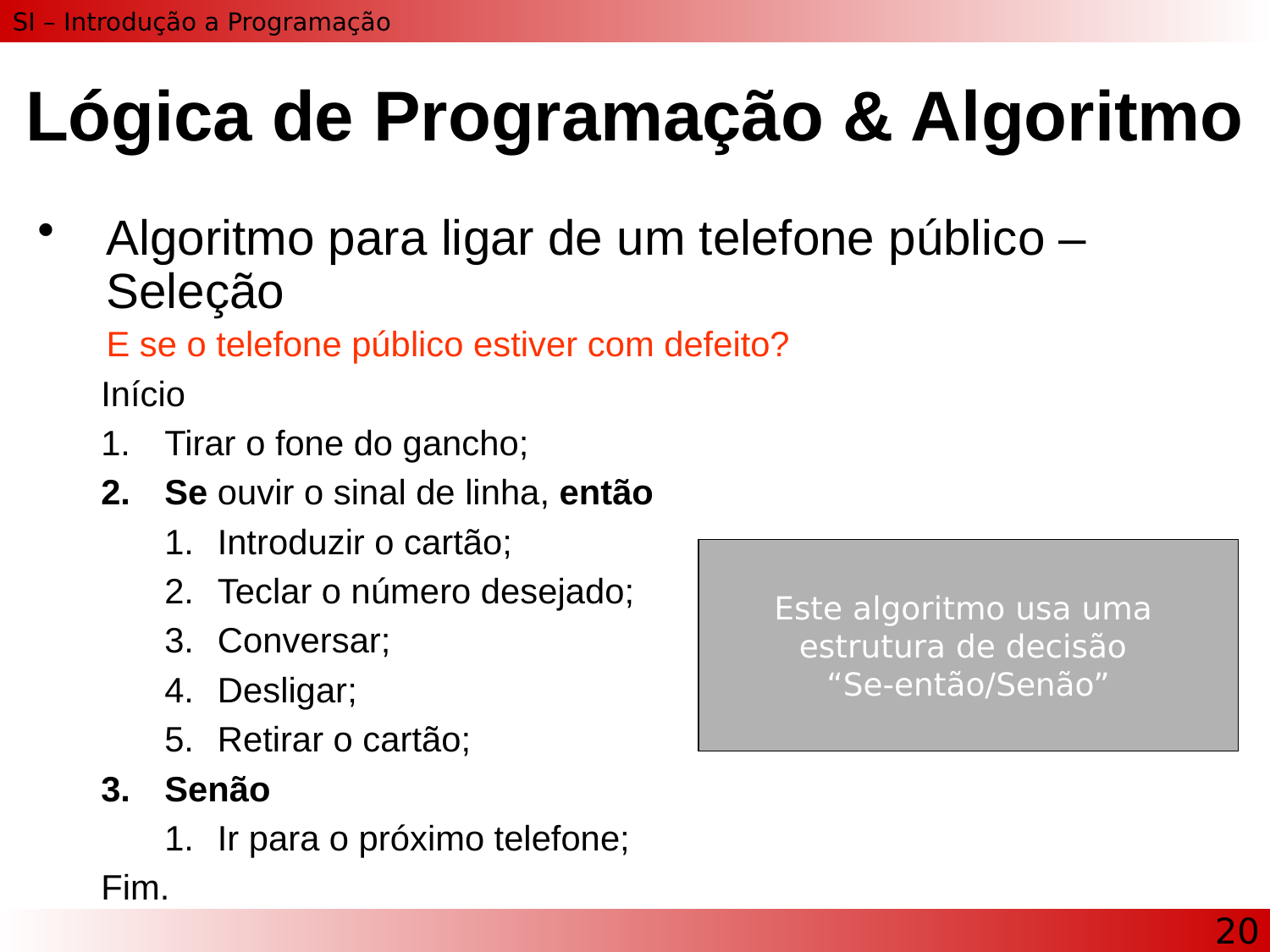

# Lógica de Programação & Algoritmo
Algoritmo para ligar de um telefone público – Seleção
	E se o telefone público estiver com defeito?
Início
Tirar o fone do gancho;
Se ouvir o sinal de linha, então
Introduzir o cartão;
Teclar o número desejado;
Conversar;
Desligar;
Retirar o cartão;
Senão
Ir para o próximo telefone;
Fim.
Este algoritmo usa uma
estrutura de decisão
“Se-então/Senão”
20